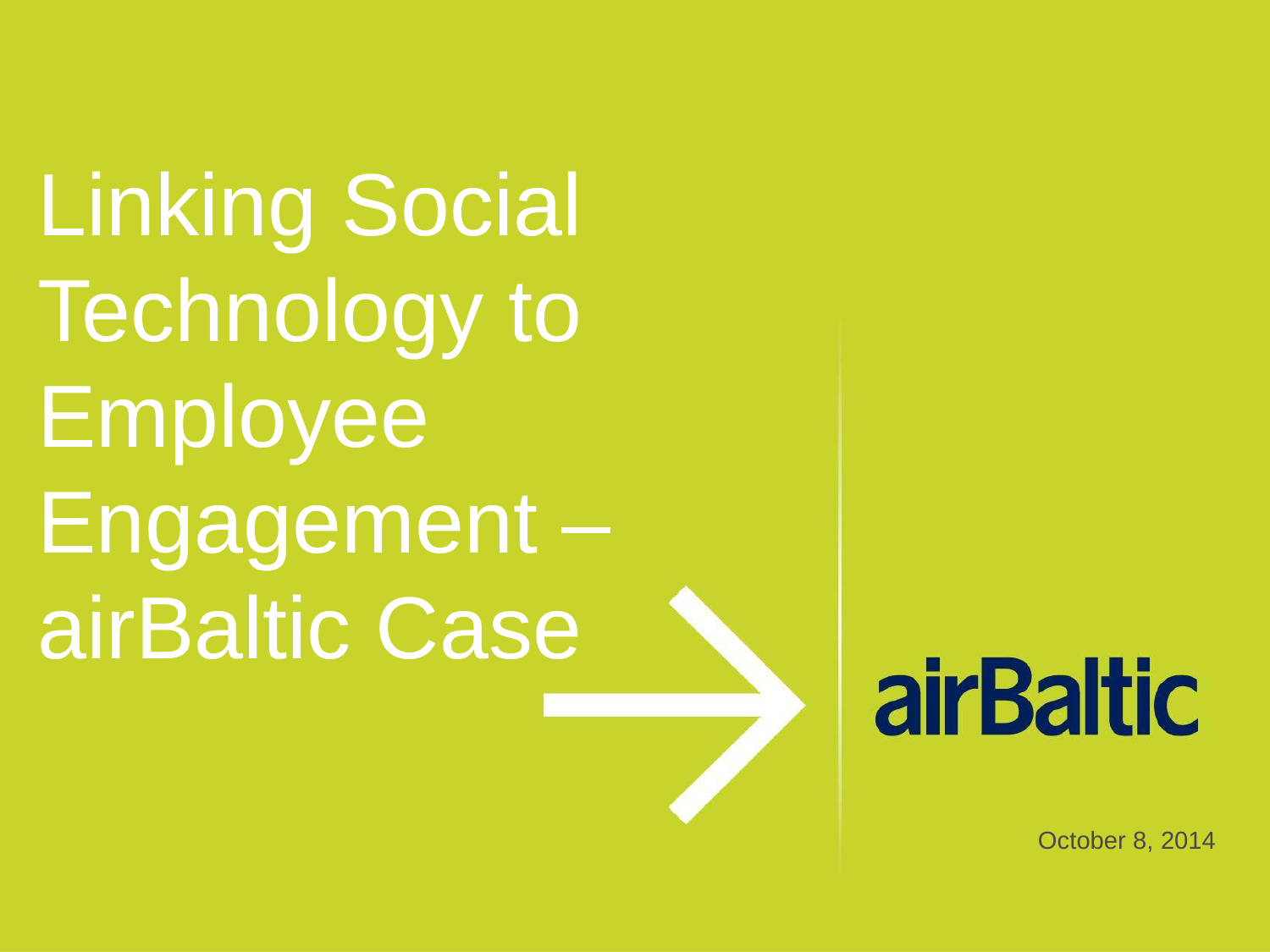

# Linking Social Technology to Employee Engagement –airBaltic Case
October 8, 2014